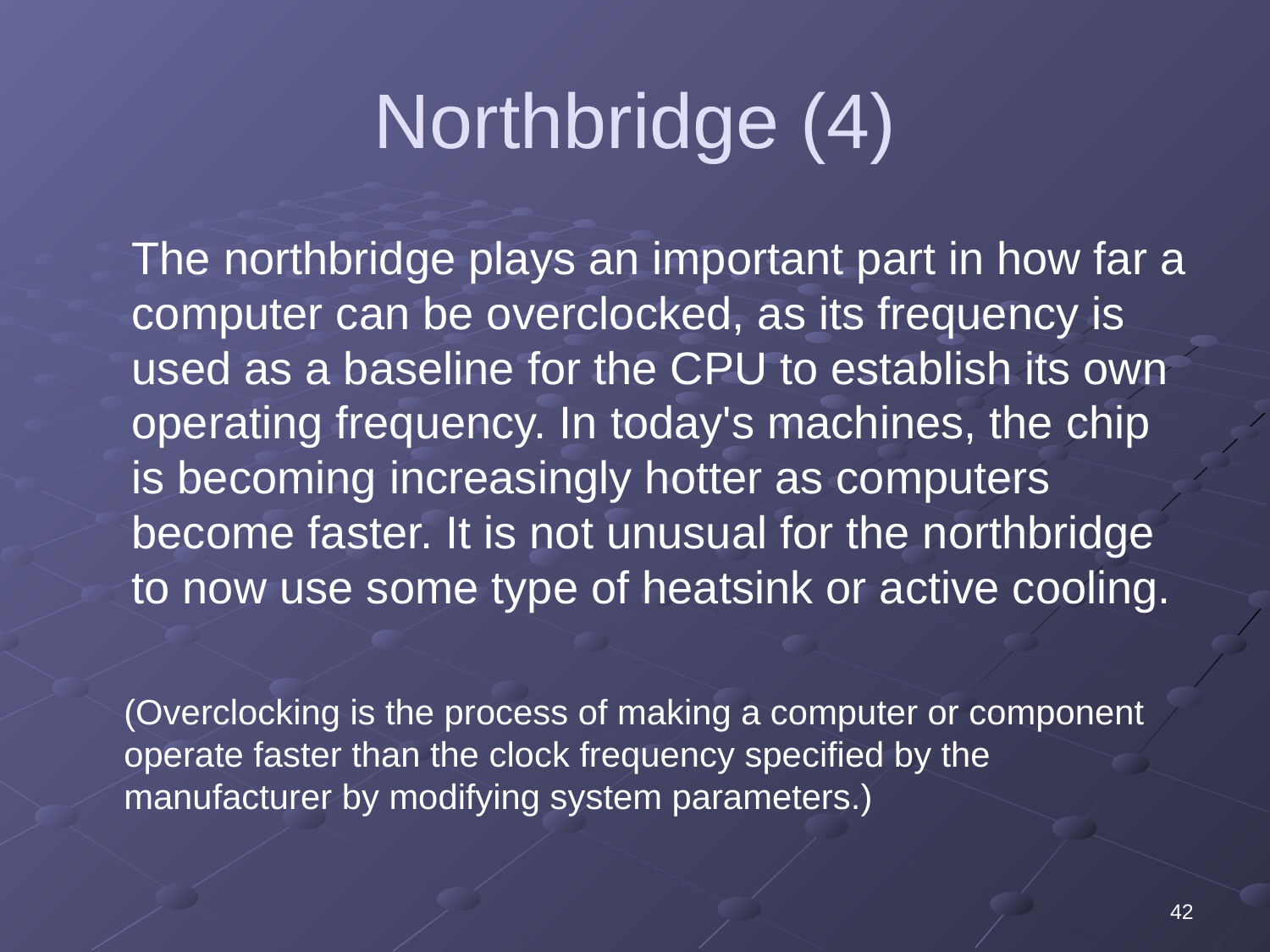

# Northbridge (4)
The northbridge plays an important part in how far a computer can be overclocked, as its frequency is used as a baseline for the CPU to establish its own operating frequency. In today's machines, the chip is becoming increasingly hotter as computers become faster. It is not unusual for the northbridge to now use some type of heatsink or active cooling.

	(Overclocking is the process of making a computer or component operate faster than the clock frequency specified by the manufacturer by modifying system parameters.)
42